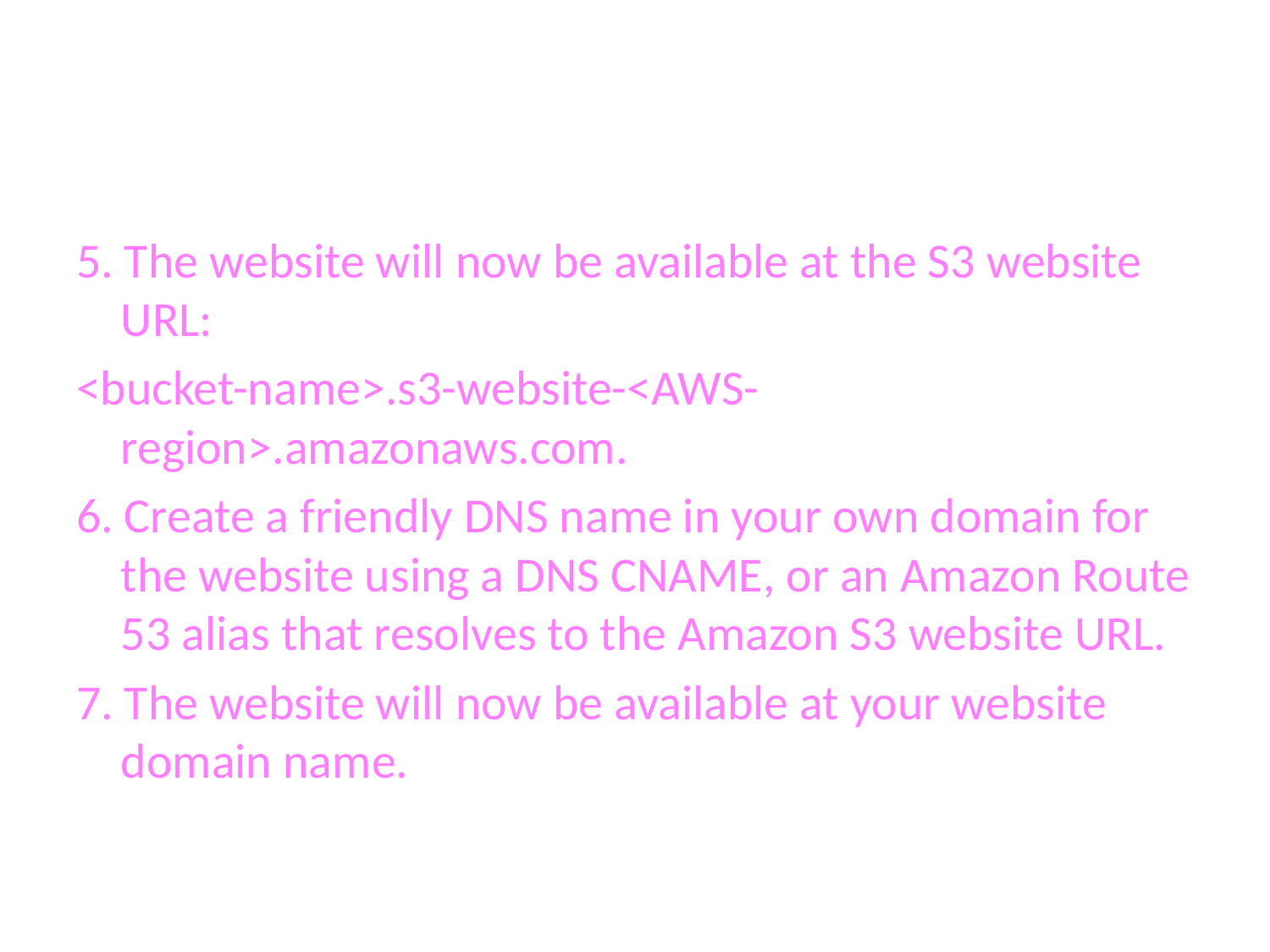

#
5. The website will now be available at the S3 website URL:
<bucket-name>.s3-website-<AWS-region>.amazonaws.com.
6. Create a friendly DNS name in your own domain for the website using a DNS CNAME, or an Amazon Route 53 alias that resolves to the Amazon S3 website URL.
7. The website will now be available at your website domain name.